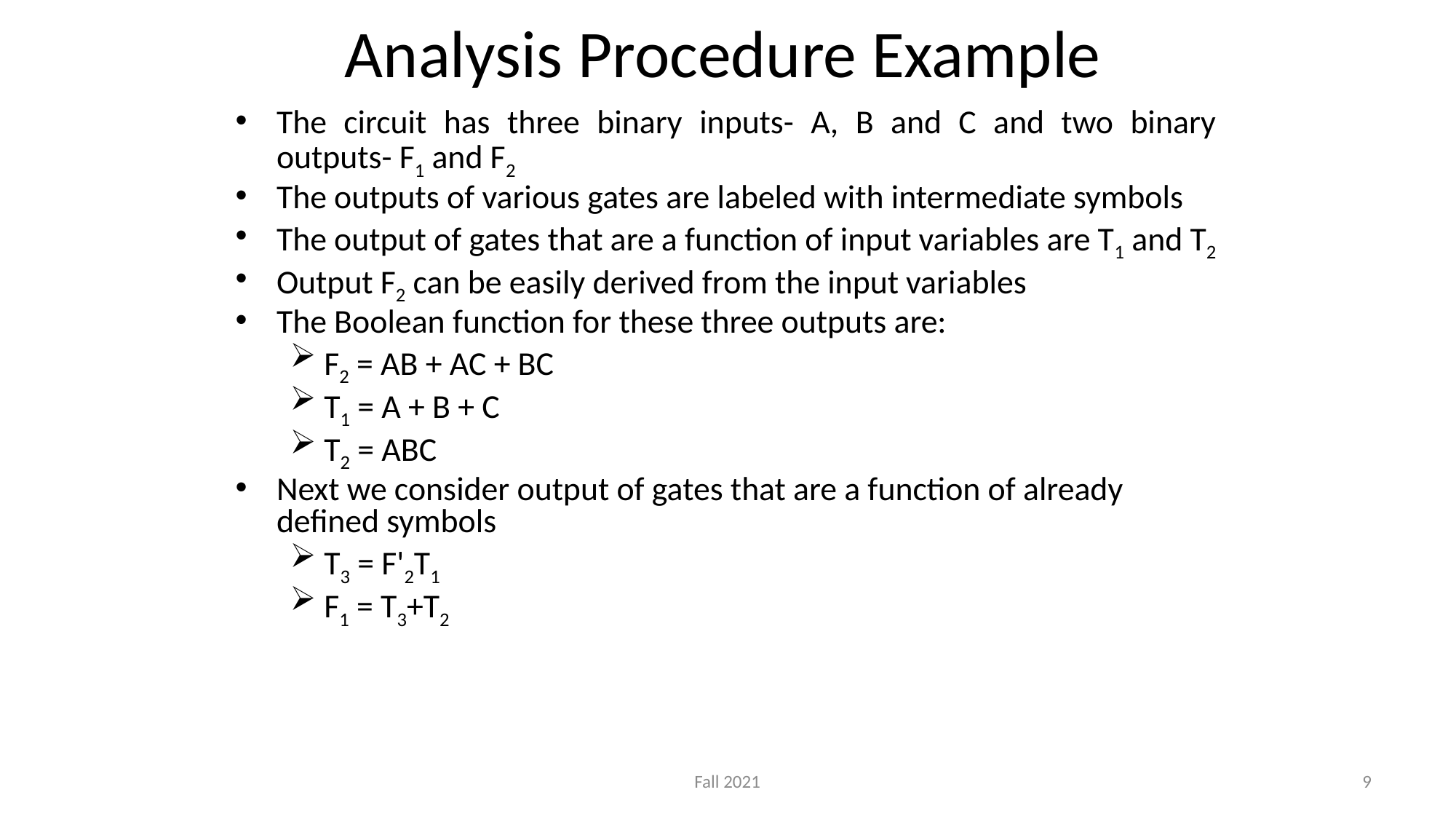

# Analysis Procedure Example
The circuit has three binary inputs- A, B and C and two binary outputs- F1 and F2
The outputs of various gates are labeled with intermediate symbols
The output of gates that are a function of input variables are T1 and T2
Output F2 can be easily derived from the input variables
The Boolean function for these three outputs are:
F2 = AB + AC + BC
T1 = A + B + C
T2 = ABC
Next we consider output of gates that are a function of already defined symbols
T3 = F'2T1
F1 = T3+T2
Fall 2021
9